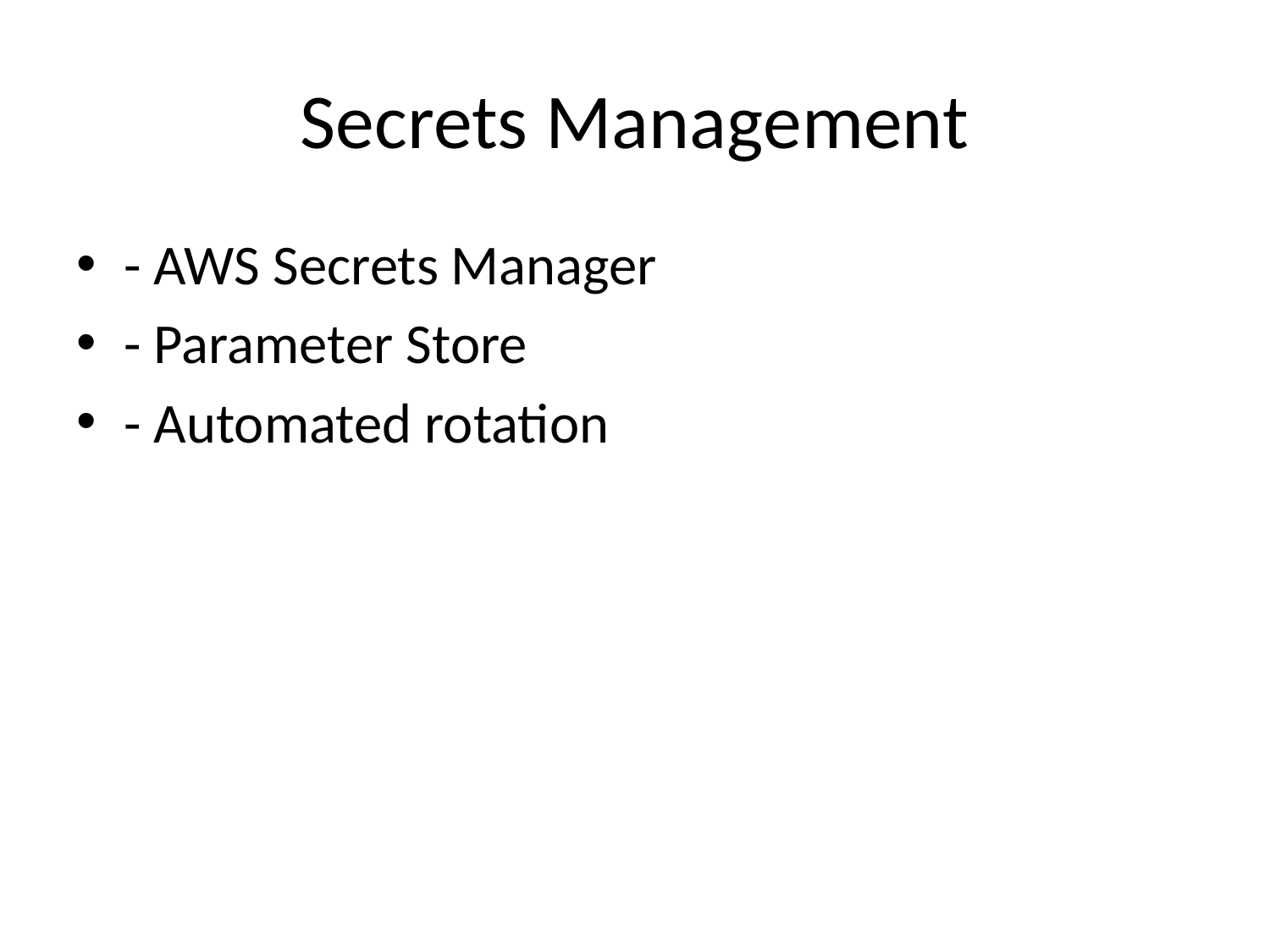

# Secrets Management
- AWS Secrets Manager
- Parameter Store
- Automated rotation